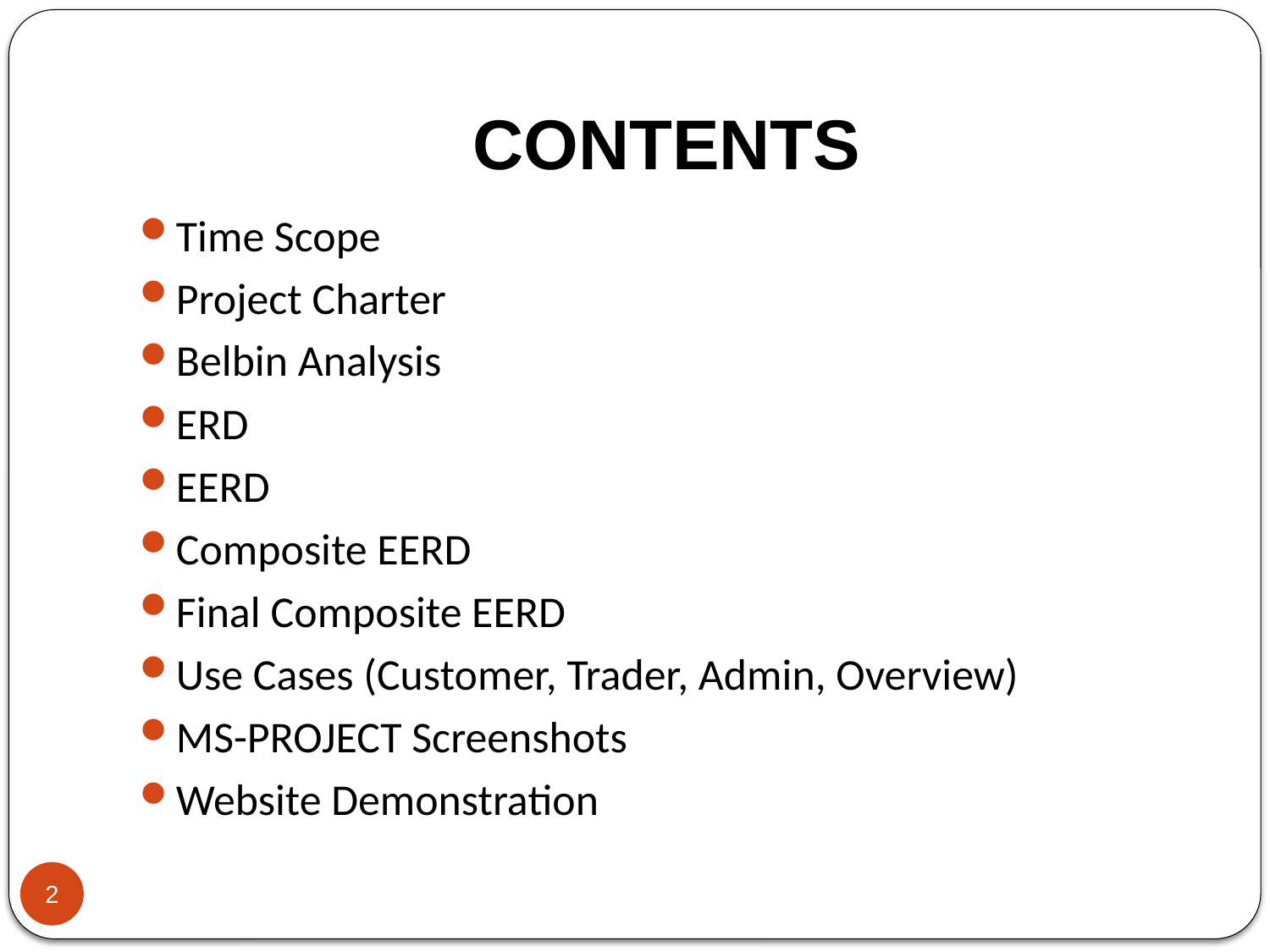

# CONTENTS
Time Scope
Project Charter
Belbin Analysis
ERD
EERD
Composite EERD
Final Composite EERD
Use Cases (Customer, Trader, Admin, Overview)
MS-PROJECT Screenshots
Website Demonstration

2